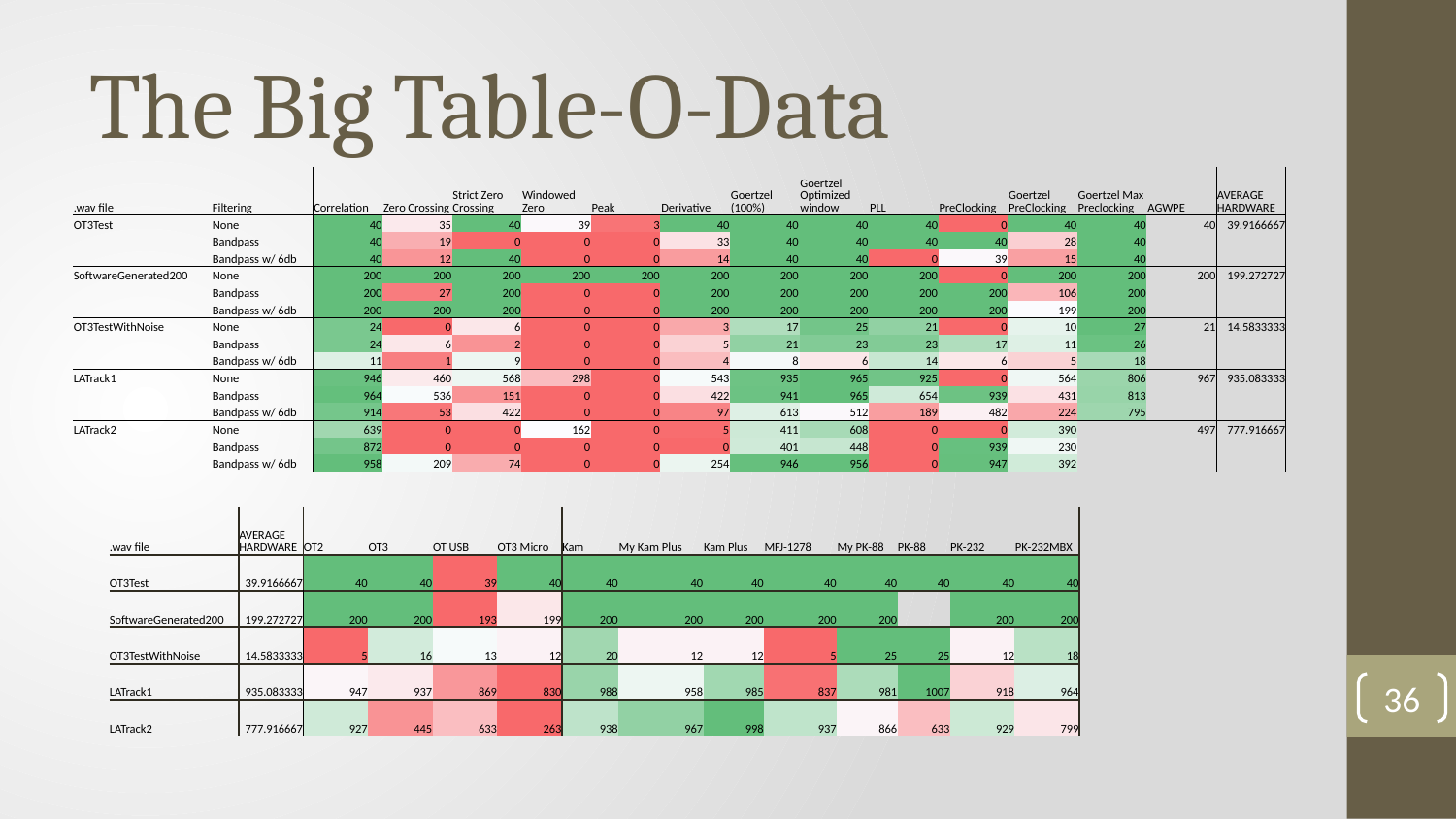

# The Big Table-O-Data
| .wav file | Filtering | Correlation | Zero Crossing | Strict Zero Crossing | Windowed Zero | Peak | Derivative | Goertzel (100%) | Goertzel Optimized window | PLL | PreClocking | Goertzel PreClocking | Goertzel Max Preclocking | AGWPE | AVERAGE HARDWARE |
| --- | --- | --- | --- | --- | --- | --- | --- | --- | --- | --- | --- | --- | --- | --- | --- |
| OT3Test | None | 40 | 35 | 40 | 39 | 3 | 40 | 40 | 40 | 40 | 0 | 40 | 40 | 40 | 39.9166667 |
|  | Bandpass | 40 | 19 | 0 | 0 | 0 | 33 | 40 | 40 | 40 | 40 | 28 | 40 |  |  |
|  | Bandpass w/ 6db | 40 | 12 | 40 | 0 | 0 | 14 | 40 | 40 | 0 | 39 | 15 | 40 |  |  |
| SoftwareGenerated200 | None | 200 | 200 | 200 | 200 | 200 | 200 | 200 | 200 | 200 | 0 | 200 | 200 | 200 | 199.272727 |
|  | Bandpass | 200 | 27 | 200 | 0 | 0 | 200 | 200 | 200 | 200 | 200 | 106 | 200 |  |  |
|  | Bandpass w/ 6db | 200 | 200 | 200 | 0 | 0 | 200 | 200 | 200 | 200 | 200 | 199 | 200 |  |  |
| OT3TestWithNoise | None | 24 | 0 | 6 | 0 | 0 | 3 | 17 | 25 | 21 | 0 | 10 | 27 | 21 | 14.5833333 |
|  | Bandpass | 24 | 6 | 2 | 0 | 0 | 5 | 21 | 23 | 23 | 17 | 11 | 26 |  |  |
|  | Bandpass w/ 6db | 11 | 1 | 9 | 0 | 0 | 4 | 8 | 6 | 14 | 6 | 5 | 18 |  |  |
| LATrack1 | None | 946 | 460 | 568 | 298 | 0 | 543 | 935 | 965 | 925 | 0 | 564 | 806 | 967 | 935.083333 |
|  | Bandpass | 964 | 536 | 151 | 0 | 0 | 422 | 941 | 965 | 654 | 939 | 431 | 813 |  |  |
|  | Bandpass w/ 6db | 914 | 53 | 422 | 0 | 0 | 97 | 613 | 512 | 189 | 482 | 224 | 795 |  |  |
| LATrack2 | None | 639 | 0 | 0 | 162 | 0 | 5 | 411 | 608 | 0 | 0 | 390 |  | 497 | 777.916667 |
|  | Bandpass | 872 | 0 | 0 | 0 | 0 | 0 | 401 | 448 | 0 | 939 | 230 |  |  |  |
|  | Bandpass w/ 6db | 958 | 209 | 74 | 0 | 0 | 254 | 946 | 956 | 0 | 947 | 392 |  |  |  |
| .wav file | AVERAGE HARDWARE | OT2 | OT3 | OT USB | OT3 Micro | Kam | My Kam Plus | Kam Plus | MFJ-1278 | My PK-88 | PK-88 | PK-232 | PK-232MBX |
| --- | --- | --- | --- | --- | --- | --- | --- | --- | --- | --- | --- | --- | --- |
| OT3Test | 39.9166667 | 40 | 40 | 39 | 40 | 40 | 40 | 40 | 40 | 40 | 40 | 40 | 40 |
| SoftwareGenerated200 | 199.272727 | 200 | 200 | 193 | 199 | 200 | 200 | 200 | 200 | 200 |  | 200 | 200 |
| OT3TestWithNoise | 14.5833333 | 5 | 16 | 13 | 12 | 20 | 12 | 12 | 5 | 25 | 25 | 12 | 18 |
| LATrack1 | 935.083333 | 947 | 937 | 869 | 830 | 988 | 958 | 985 | 837 | 981 | 1007 | 918 | 964 |
| LATrack2 | 777.916667 | 927 | 445 | 633 | 263 | 938 | 967 | 998 | 937 | 866 | 633 | 929 | 799 |
36